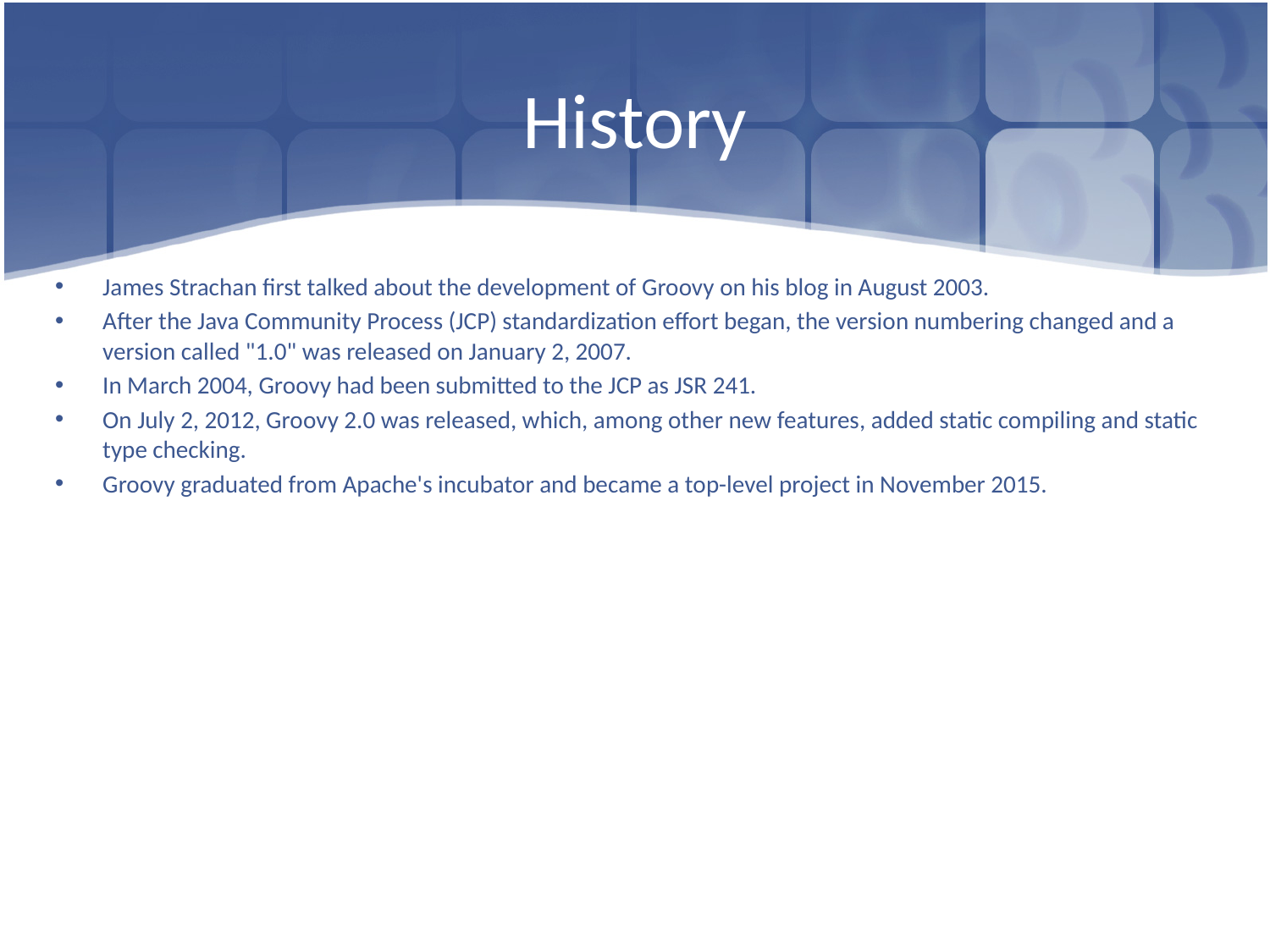

# History
James Strachan first talked about the development of Groovy on his blog in August 2003.
After the Java Community Process (JCP) standardization effort began, the version numbering changed and a version called "1.0" was released on January 2, 2007.
In March 2004, Groovy had been submitted to the JCP as JSR 241.
On July 2, 2012, Groovy 2.0 was released, which, among other new features, added static compiling and static type checking.
Groovy graduated from Apache's incubator and became a top-level project in November 2015.